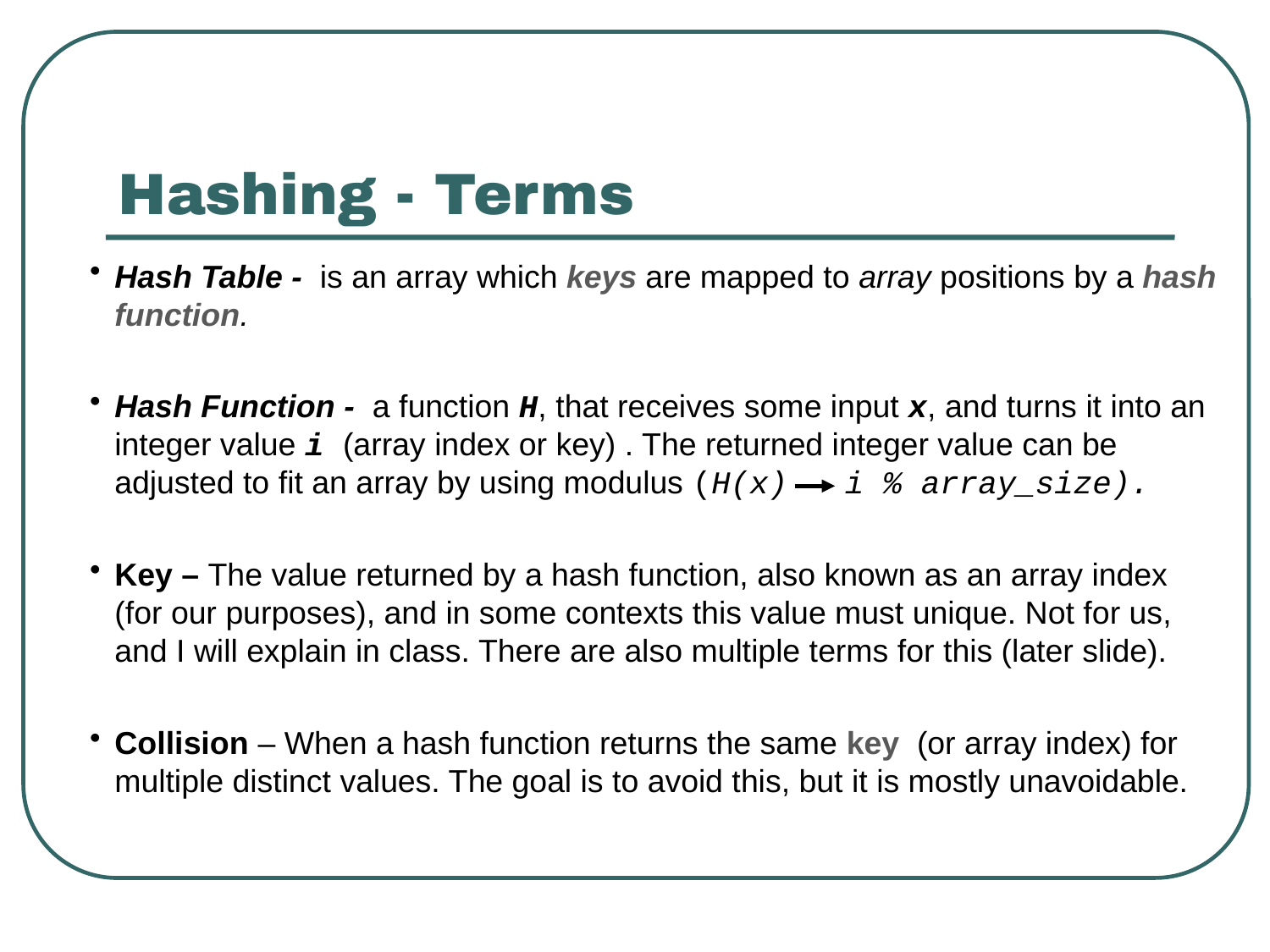

Hashing - Terms
Hash Table -  is an array which keys are mapped to array positions by a hash function.
Hash Function -  a function H, that receives some input x, and turns it into an integer value i (array index or key) . The returned integer value can be adjusted to fit an array by using modulus (H(x)   i % array_size).
Key – The value returned by a hash function, also known as an array index (for our purposes), and in some contexts this value must unique. Not for us, and I will explain in class. There are also multiple terms for this (later slide).
Collision – When a hash function returns the same key  (or array index) for multiple distinct values. The goal is to avoid this, but it is mostly unavoidable.